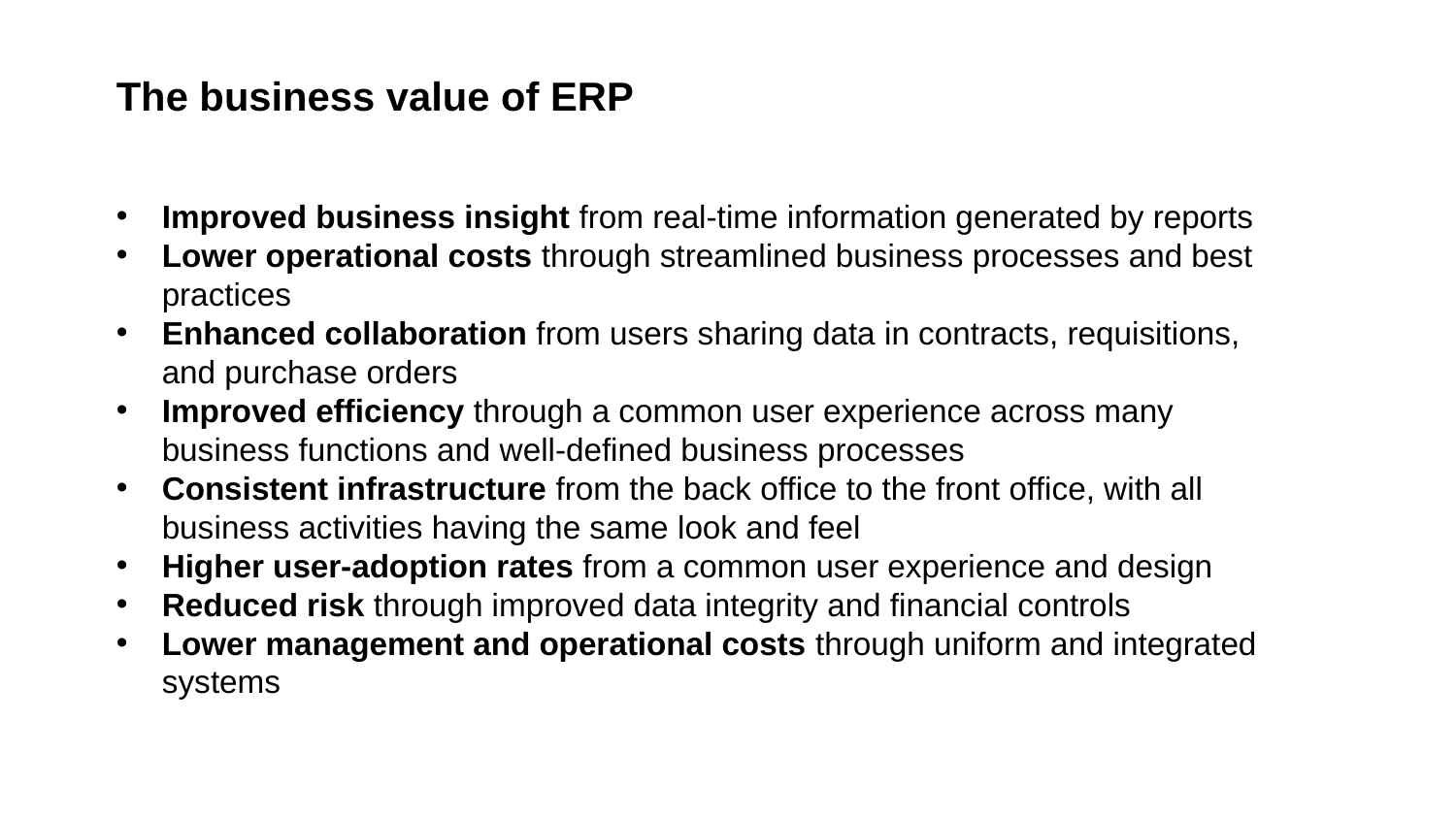

The business value of ERP
Improved business insight from real-time information generated by reports
Lower operational costs through streamlined business processes and best practices
Enhanced collaboration from users sharing data in contracts, requisitions, and purchase orders
Improved efficiency through a common user experience across many business functions and well-defined business processes
Consistent infrastructure from the back office to the front office, with all business activities having the same look and feel
Higher user-adoption rates from a common user experience and design
Reduced risk through improved data integrity and financial controls
Lower management and operational costs through uniform and integrated systems